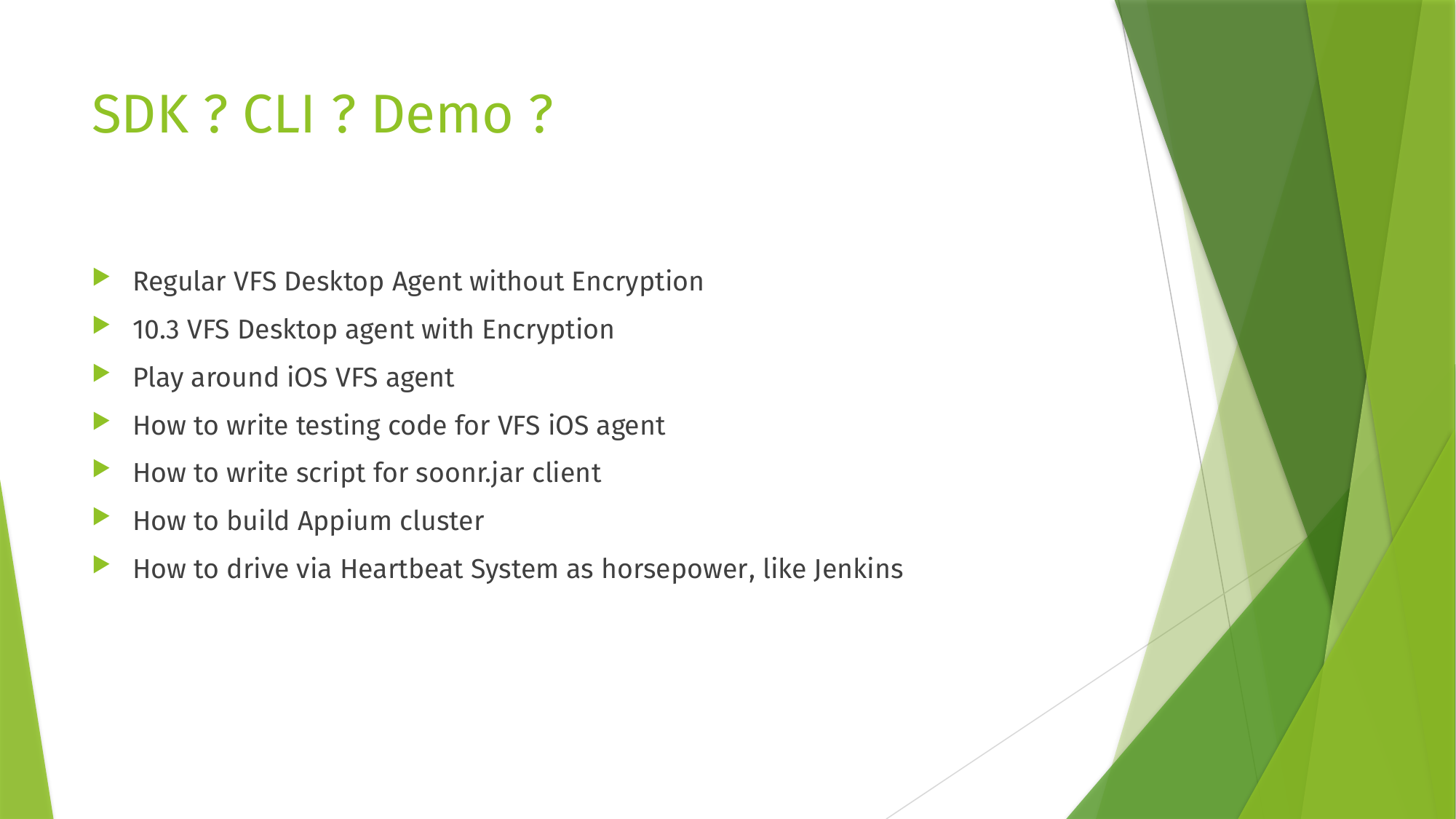

# SDK ? CLI ? Demo ?
Regular VFS Desktop Agent without Encryption
10.3 VFS Desktop agent with Encryption
Play around iOS VFS agent
How to write testing code for VFS iOS agent
How to write script for soonr.jar client
How to build Appium cluster
How to drive via Heartbeat System as horsepower, like Jenkins